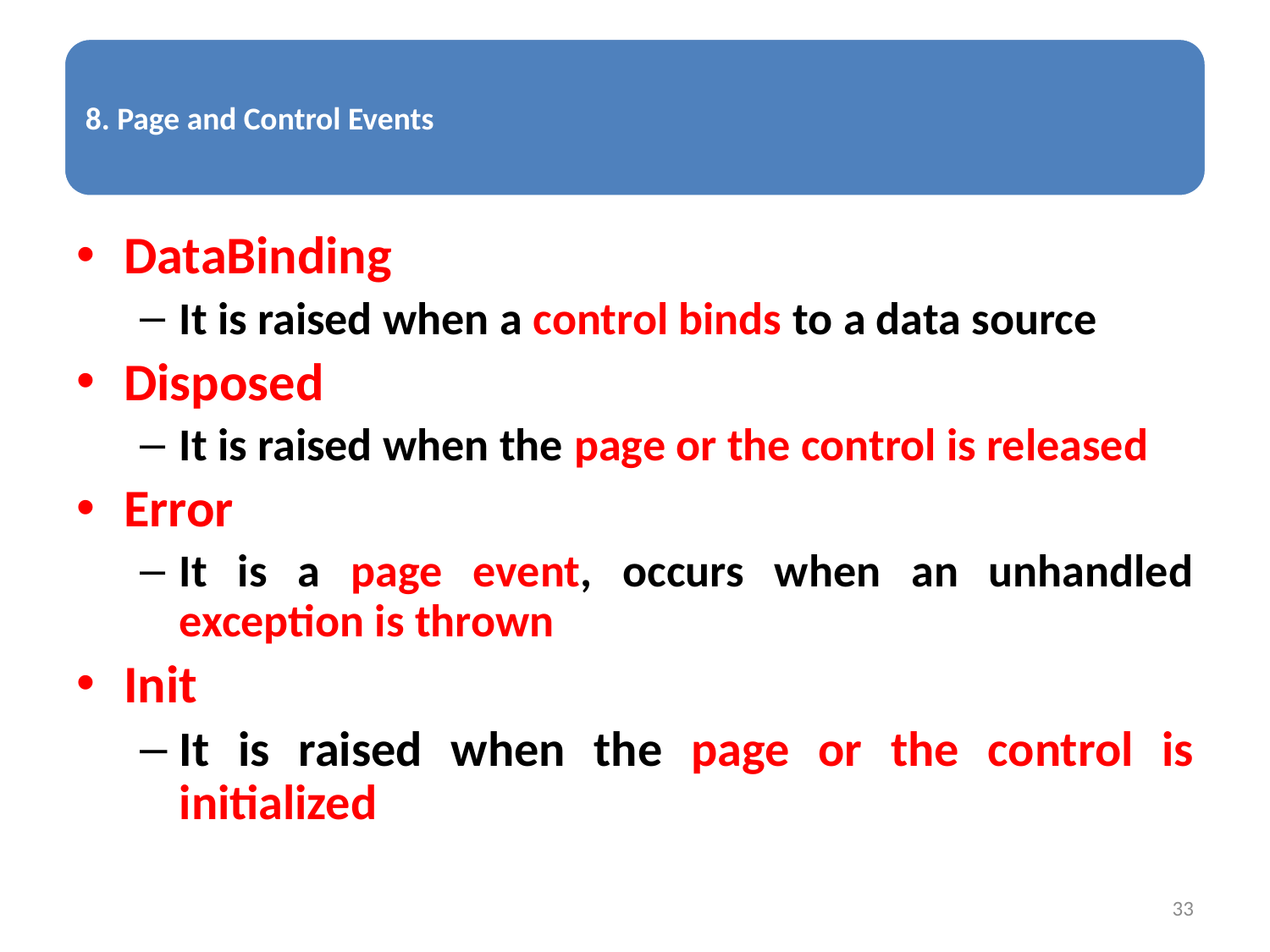

8. Page and Control Events
DataBinding
It is raised when a control binds to a data source
Disposed
It is raised when the page or the control is released
Error
It is a page event, occurs when an unhandled exception is thrown
Init
It is raised when the page or the control is initialized

33